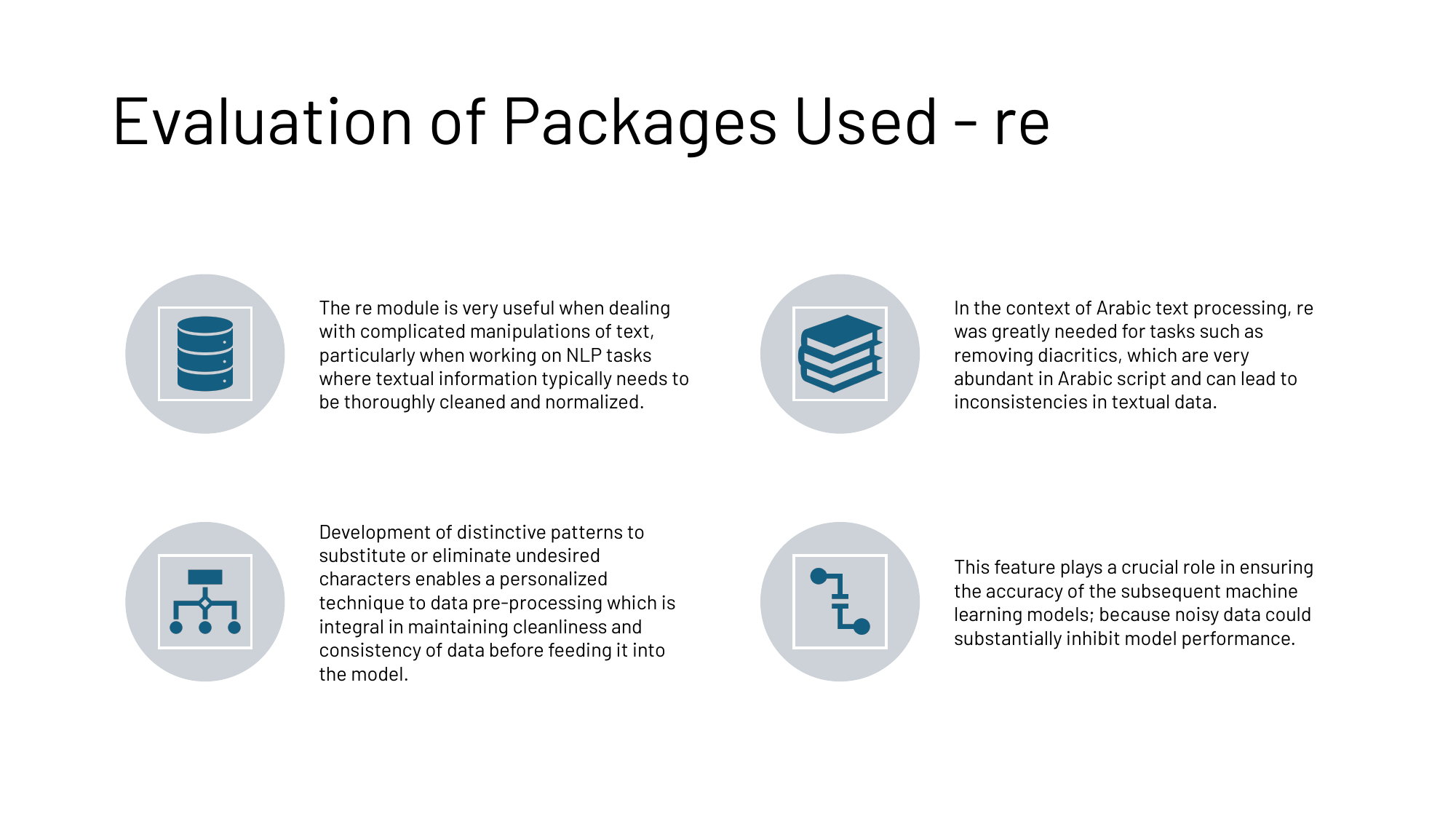

# Evaluation of Packages Used - re
The re module is very useful when dealing with complicated manipulations of text, particularly when working on NLP tasks where textual information typically needs to be thoroughly cleaned and normalized.
In the context of Arabic text processing, re was greatly needed for tasks such as removing diacritics, which are very abundant in Arabic script and can lead to inconsistencies in textual data.
Development of distinctive patterns to substitute or eliminate undesired characters enables a personalized technique to data pre-processing which is integral in maintaining cleanliness and consistency of data before feeding it into the model.
This feature plays a crucial role in ensuring the accuracy of the subsequent machine learning models; because noisy data could substantially inhibit model performance.